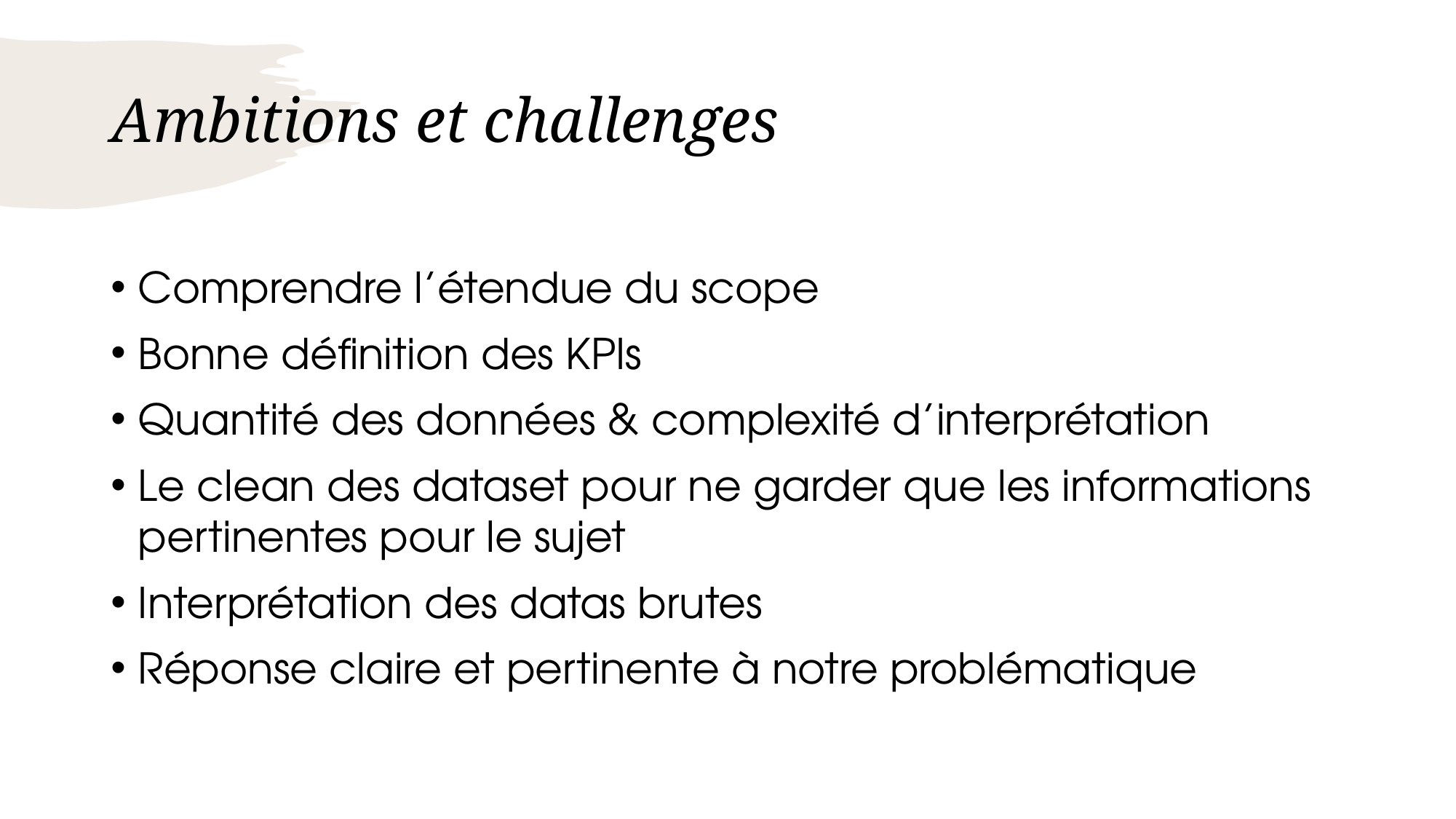

# Ambitions et challenges
Comprendre l’étendue du scope
Bonne définition des KPIs
Quantité des données & complexité d’interprétation
Le clean des dataset pour ne garder que les informations pertinentes pour le sujet
Interprétation des datas brutes
Réponse claire et pertinente à notre problématique